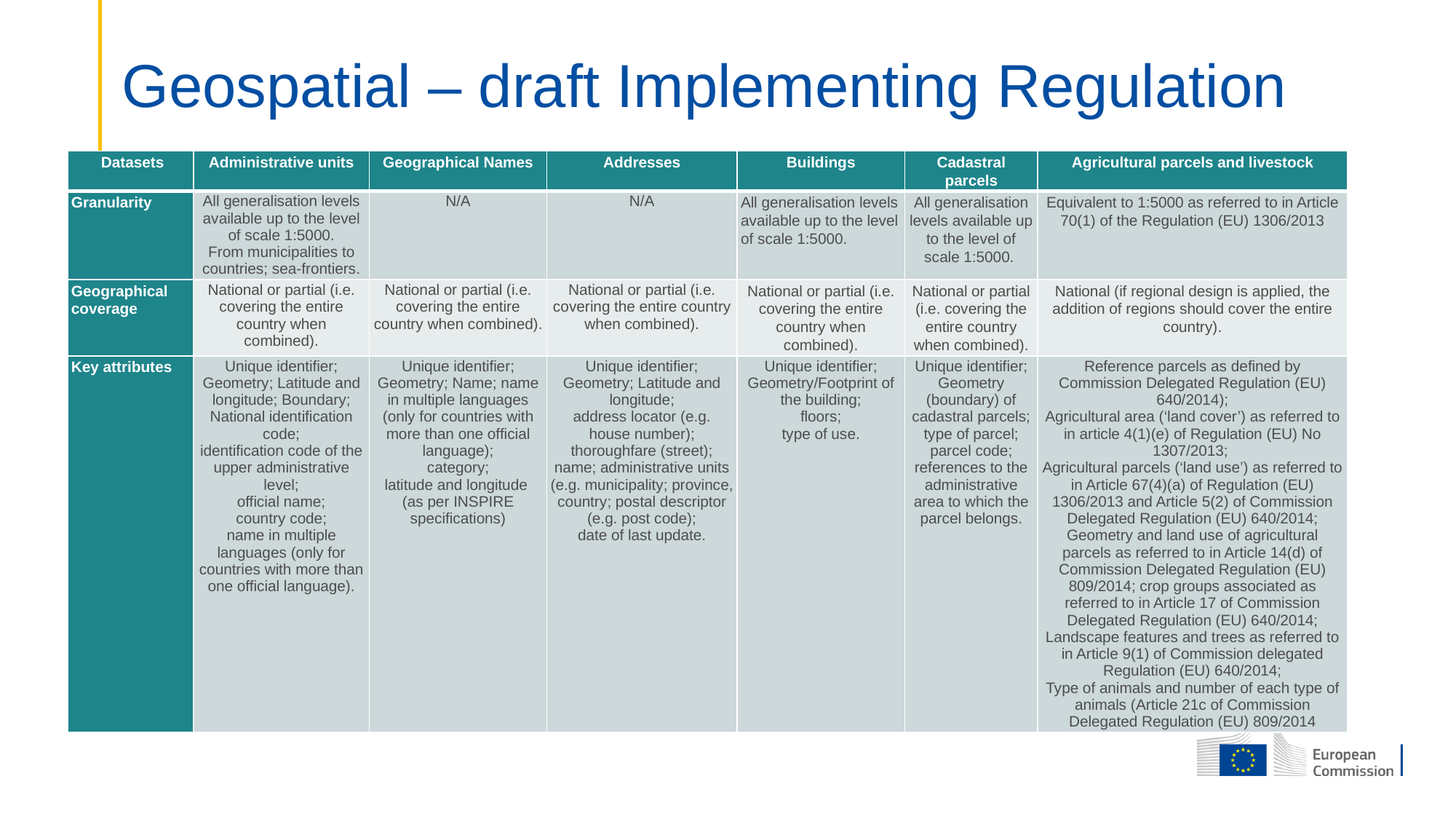

# Geospatial – draft Implementing Regulation
| Datasets | Administrative units | Geographical Names | Addresses | Buildings | Cadastral parcels | Agricultural parcels and livestock |
| --- | --- | --- | --- | --- | --- | --- |
| Granularity | All generalisation levels available up to the level of scale 1:5000. From municipalities to countries; sea-frontiers. | N/A | N/A | All generalisation levels available up to the level of scale 1:5000. | All generalisation levels available up to the level of scale 1:5000. | Equivalent to 1:5000 as referred to in Article 70(1) of the Regulation (EU) 1306/2013 |
| Geographical coverage | National or partial (i.e. covering the entire country when combined). | National or partial (i.e. covering the entire country when combined). | National or partial (i.e. covering the entire country when combined). | National or partial (i.e. covering the entire country when combined). | National or partial (i.e. covering the entire country when combined). | National (if regional design is applied, the addition of regions should cover the entire country). |
| Key attributes | Unique identifier; Geometry; Latitude and longitude; Boundary; National identification code; identification code of the upper administrative level; official name; country code; name in multiple languages (only for countries with more than one official language). | Unique identifier; Geometry; Name; name in multiple languages (only for countries with more than one official language); category; latitude and longitude (as per INSPIRE specifications) | Unique identifier; Geometry; Latitude and longitude; address locator (e.g. house number); thoroughfare (street); name; administrative units (e.g. municipality; province, country; postal descriptor (e.g. post code); date of last update. | Unique identifier; Geometry/Footprint of the building; floors; type of use. | Unique identifier; Geometry (boundary) of cadastral parcels; type of parcel; parcel code; references to the administrative area to which the parcel belongs. | Reference parcels as defined by Commission Delegated Regulation (EU) 640/2014); Agricultural area (‘land cover’) as referred to in article 4(1)(e) of Regulation (EU) No 1307/2013; Agricultural parcels (‘land use’) as referred to in Article 67(4)(a) of Regulation (EU) 1306/2013 and Article 5(2) of Commission Delegated Regulation (EU) 640/2014; Geometry and land use of agricultural parcels as referred to in Article 14(d) of Commission Delegated Regulation (EU) 809/2014; crop groups associated as referred to in Article 17 of Commission Delegated Regulation (EU) 640/2014; Landscape features and trees as referred to in Article 9(1) of Commission delegated Regulation (EU) 640/2014; Type of animals and number of each type of animals (Article 21c of Commission Delegated Regulation (EU) 809/2014 |